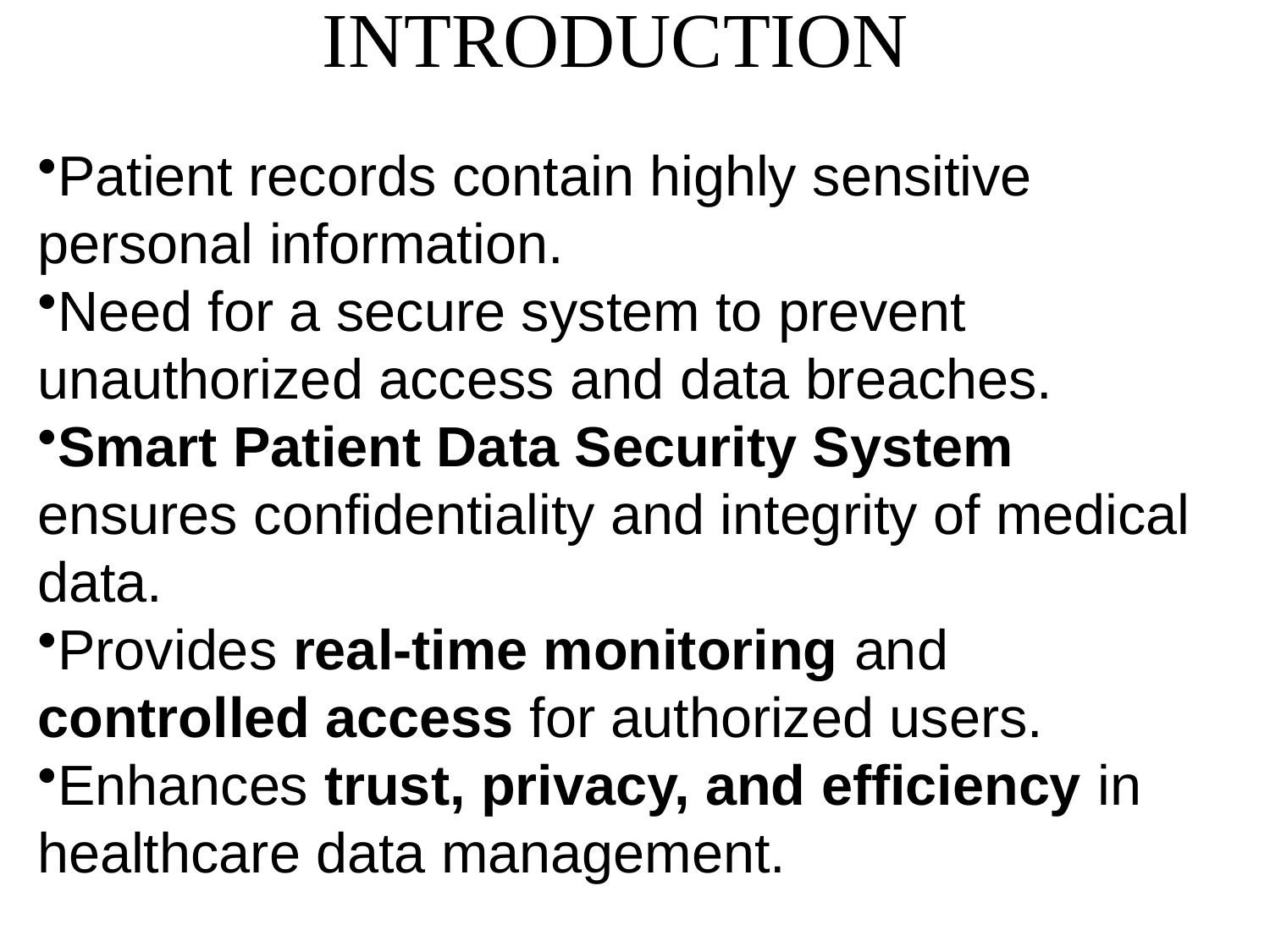

# INTRODUCTION

Patient records contain highly sensitive personal information.
Need for a secure system to prevent unauthorized access and data breaches.
Smart Patient Data Security System ensures confidentiality and integrity of medical data.
Provides real-time monitoring and controlled access for authorized users.
Enhances trust, privacy, and efficiency in healthcare data management.